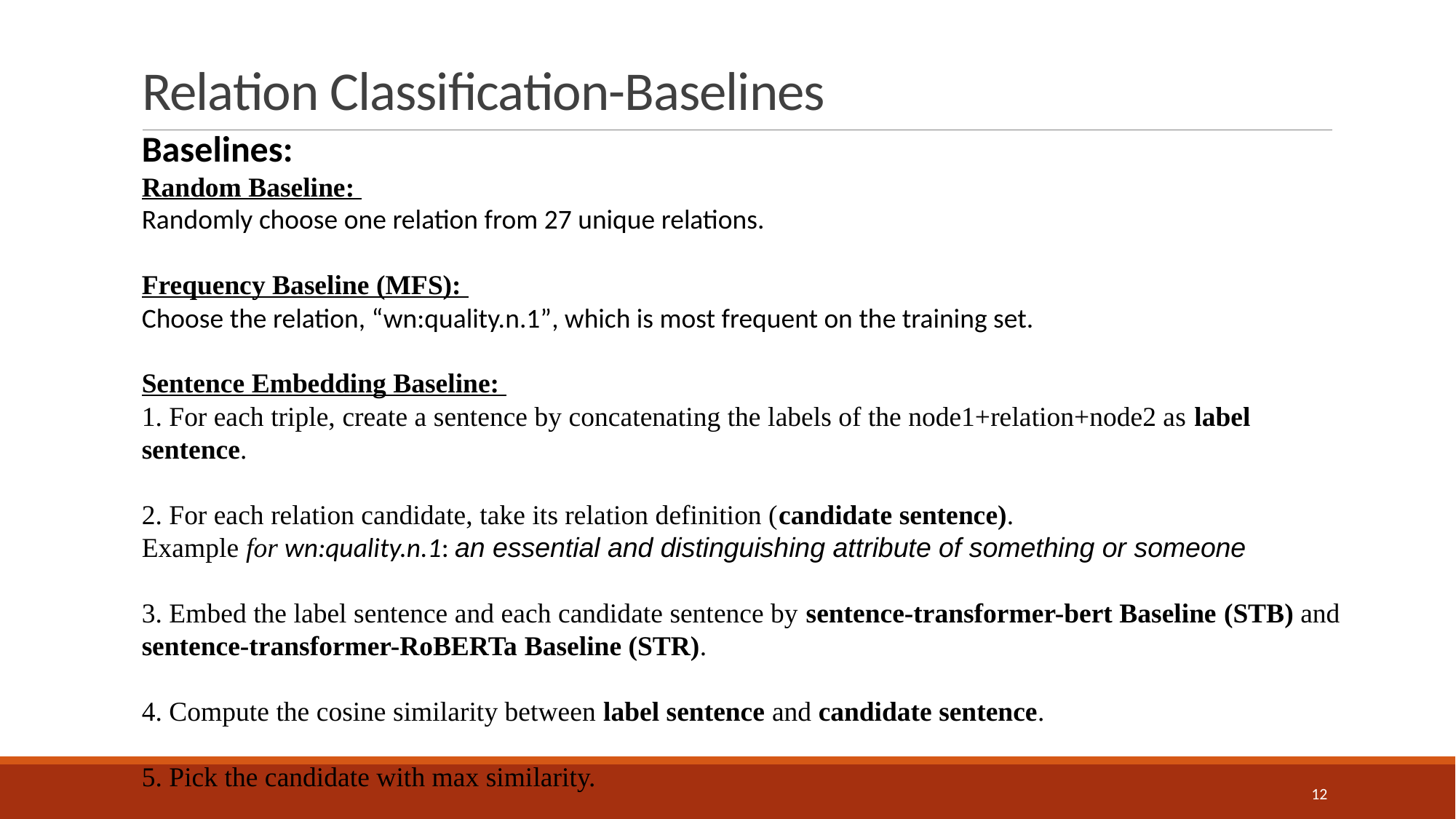

# Relation Classification-Baselines
Baselines:
Random Baseline:
Randomly choose one relation from 27 unique relations.

Frequency Baseline (MFS):
Choose the relation, “wn:quality.n.1”, which is most frequent on the training set.

Sentence Embedding Baseline:
1. For each triple, create a sentence by concatenating the labels of the node1+relation+node2 as label sentence.

2. For each relation candidate, take its relation definition (candidate sentence).
Example for wn:quality.n.1: an essential and distinguishing attribute of something or someone

3. Embed the label sentence and each candidate sentence by sentence-transformer-bert Baseline (STB) and sentence-transformer-RoBERTa Baseline (STR).

4. Compute the cosine similarity between label sentence and candidate sentence.

5. Pick the candidate with max similarity.
12